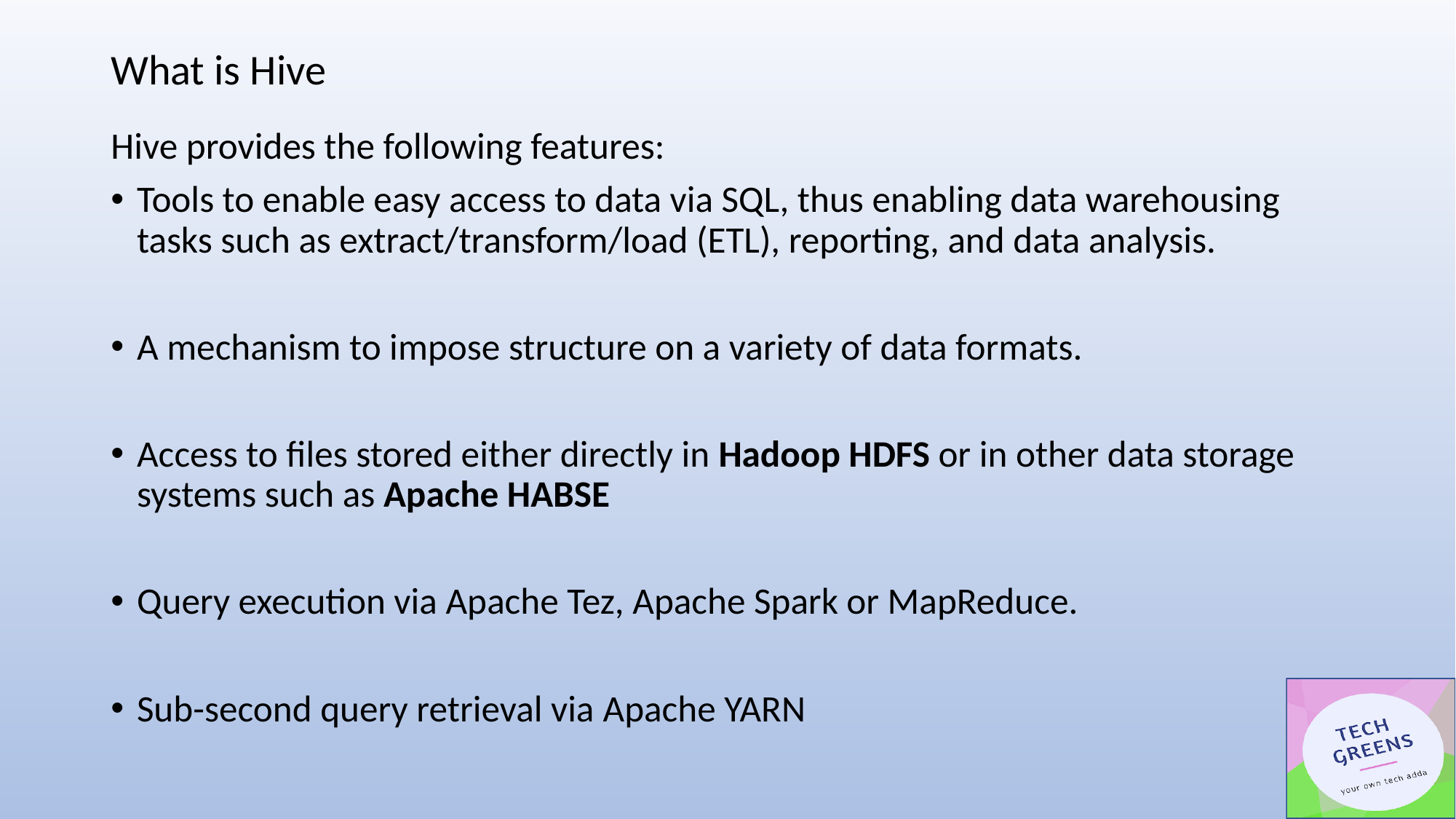

# What is Hive
Hive provides the following features:
Tools to enable easy access to data via SQL, thus enabling data warehousing tasks such as extract/transform/load (ETL), reporting, and data analysis.

A mechanism to impose structure on a variety of data formats.

Access to files stored either directly in Hadoop HDFS or in other data storage systems such as Apache HABSE

Query execution via Apache Tez, Apache Spark or MapReduce.

Sub-second query retrieval via Apache YARN